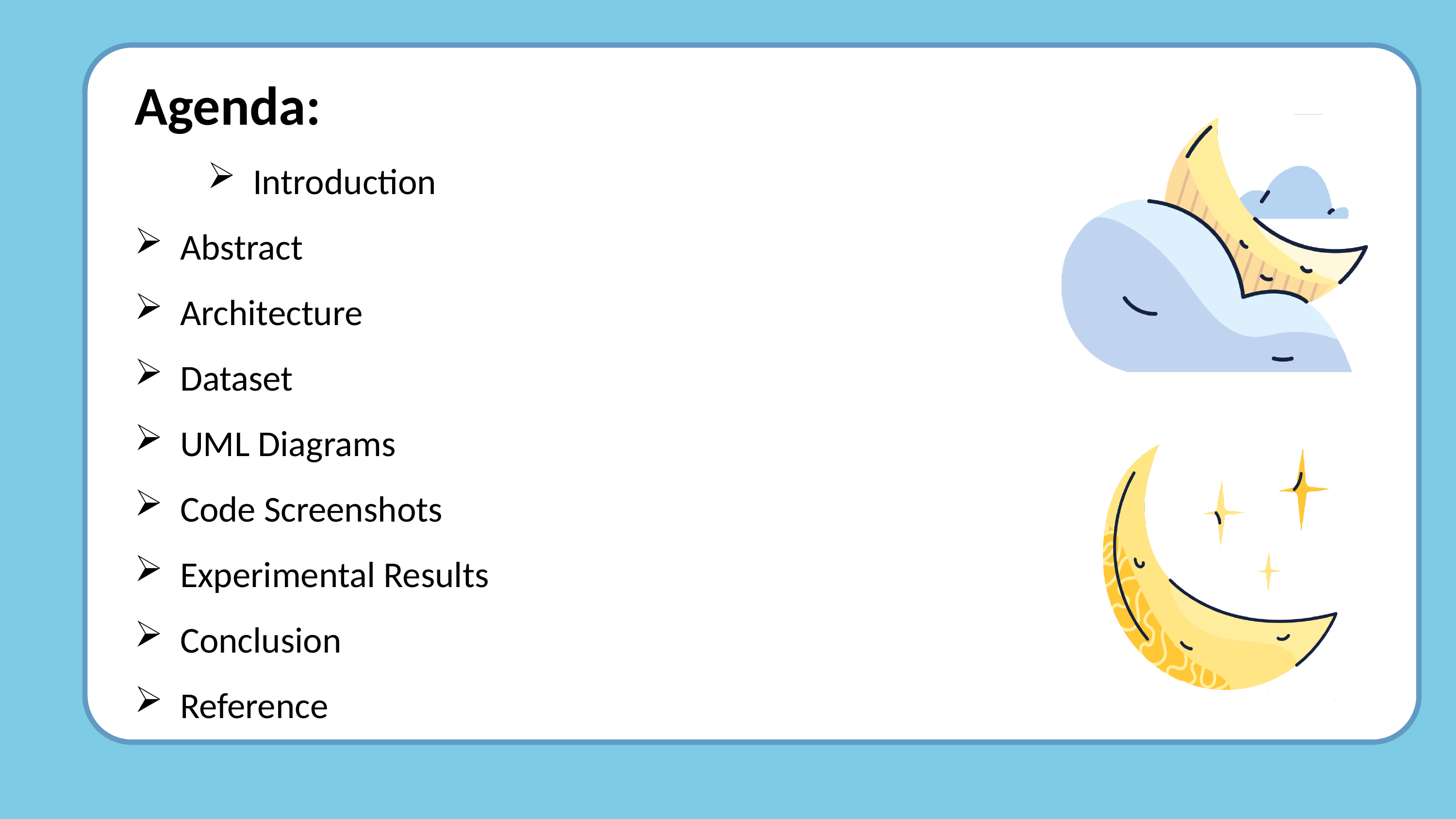

Agenda:
Introduction
Abstract
Architecture
Dataset
UML Diagrams
Code Screenshots
Experimental Results
Conclusion
Reference